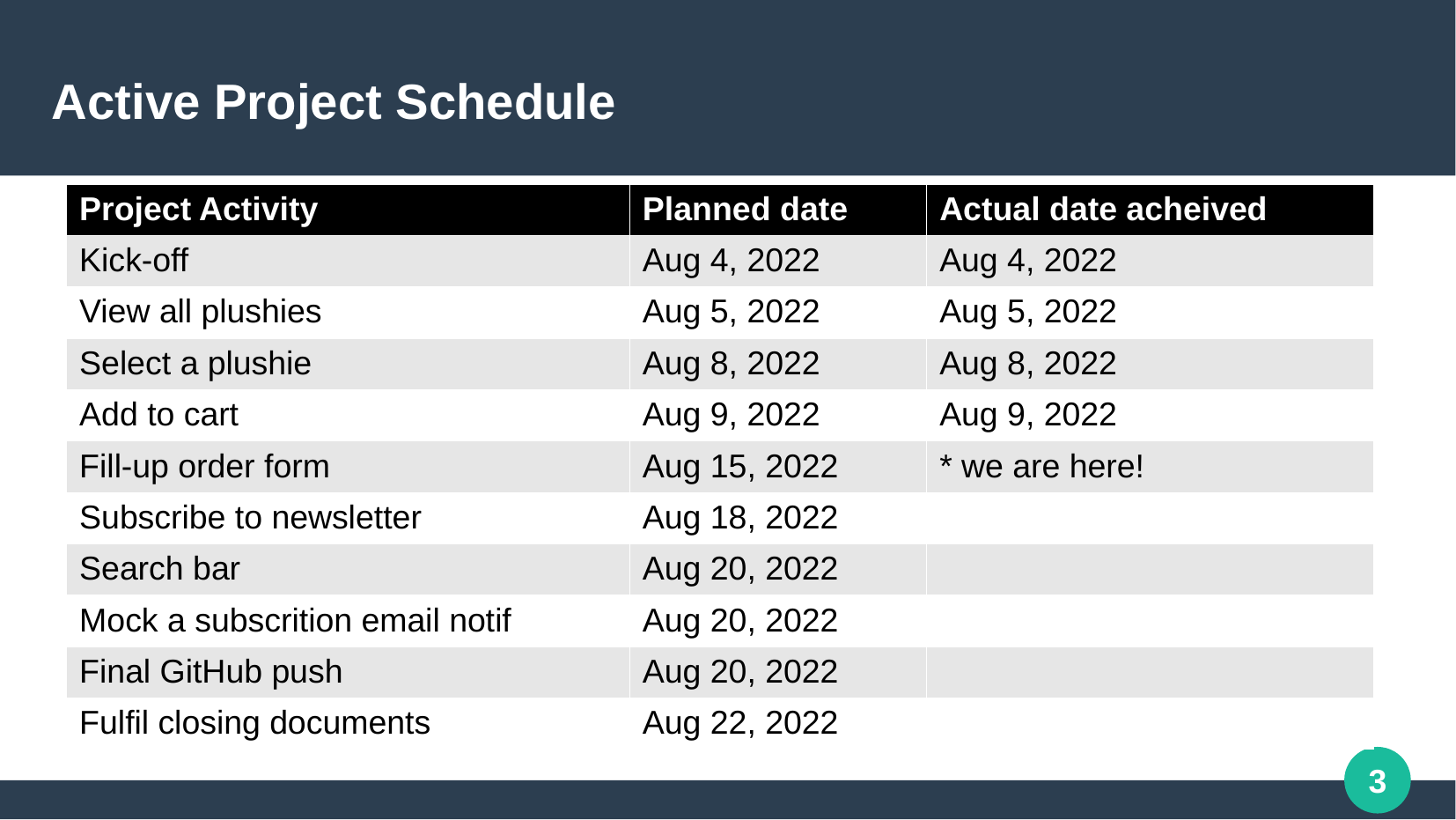

Active Project Schedule
| Project Activity | Planned date | Actual date acheived |
| --- | --- | --- |
| Kick-off | Aug 4, 2022 | Aug 4, 2022 |
| View all plushies | Aug 5, 2022 | Aug 5, 2022 |
| Select a plushie | Aug 8, 2022 | Aug 8, 2022 |
| Add to cart | Aug 9, 2022 | Aug 9, 2022 |
| Fill-up order form | Aug 15, 2022 | \* we are here! |
| Subscribe to newsletter | Aug 18, 2022 |  |
| Search bar | Aug 20, 2022 |  |
| Mock a subscrition email notif | Aug 20, 2022 |  |
| Final GitHub push | Aug 20, 2022 |  |
| Fulfil closing documents | Aug 22, 2022 |  |